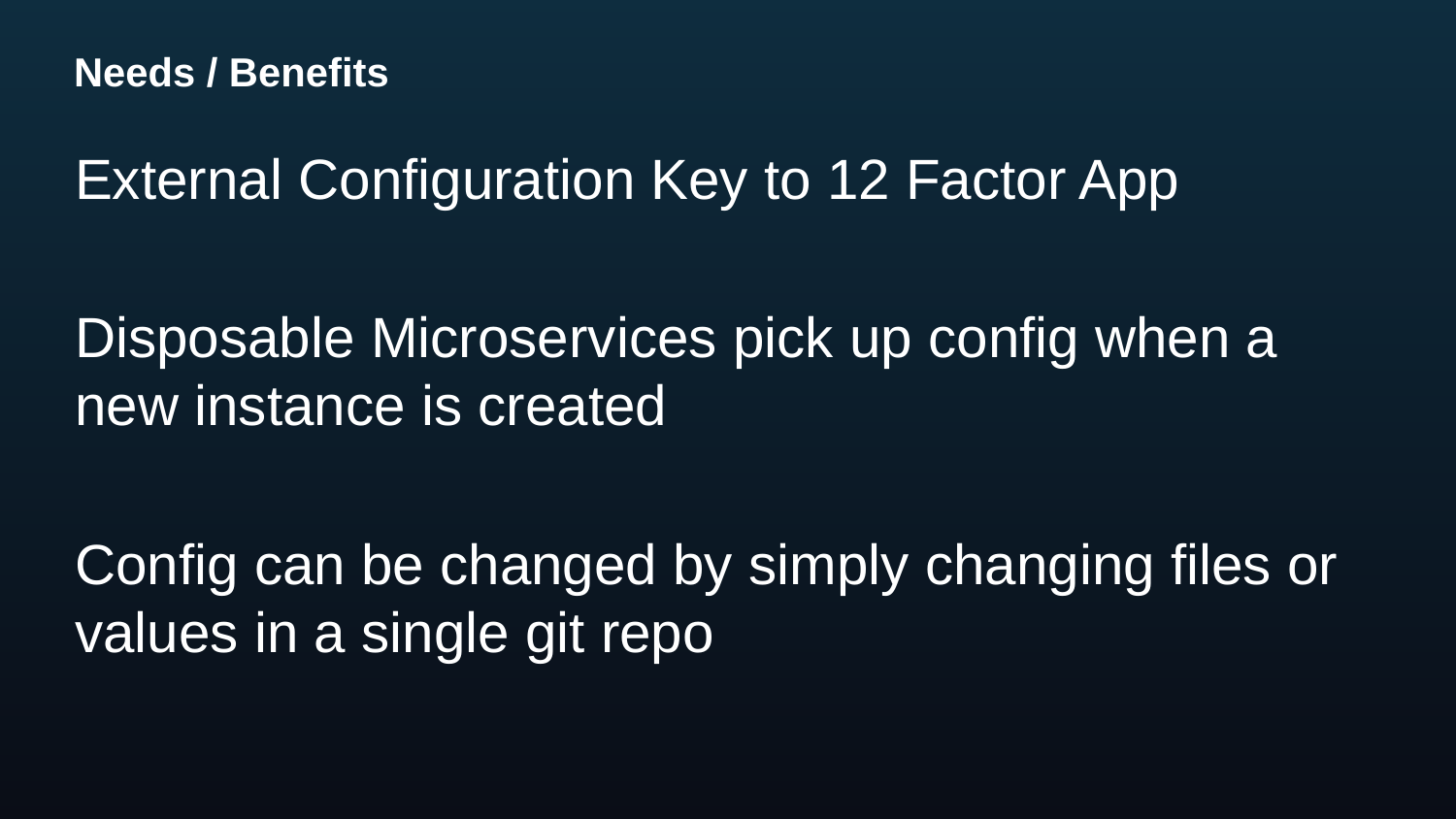

# Needs / Benefits
External Configuration Key to 12 Factor App

Disposable Microservices pick up config when a new instance is created

Config can be changed by simply changing files or values in a single git repo